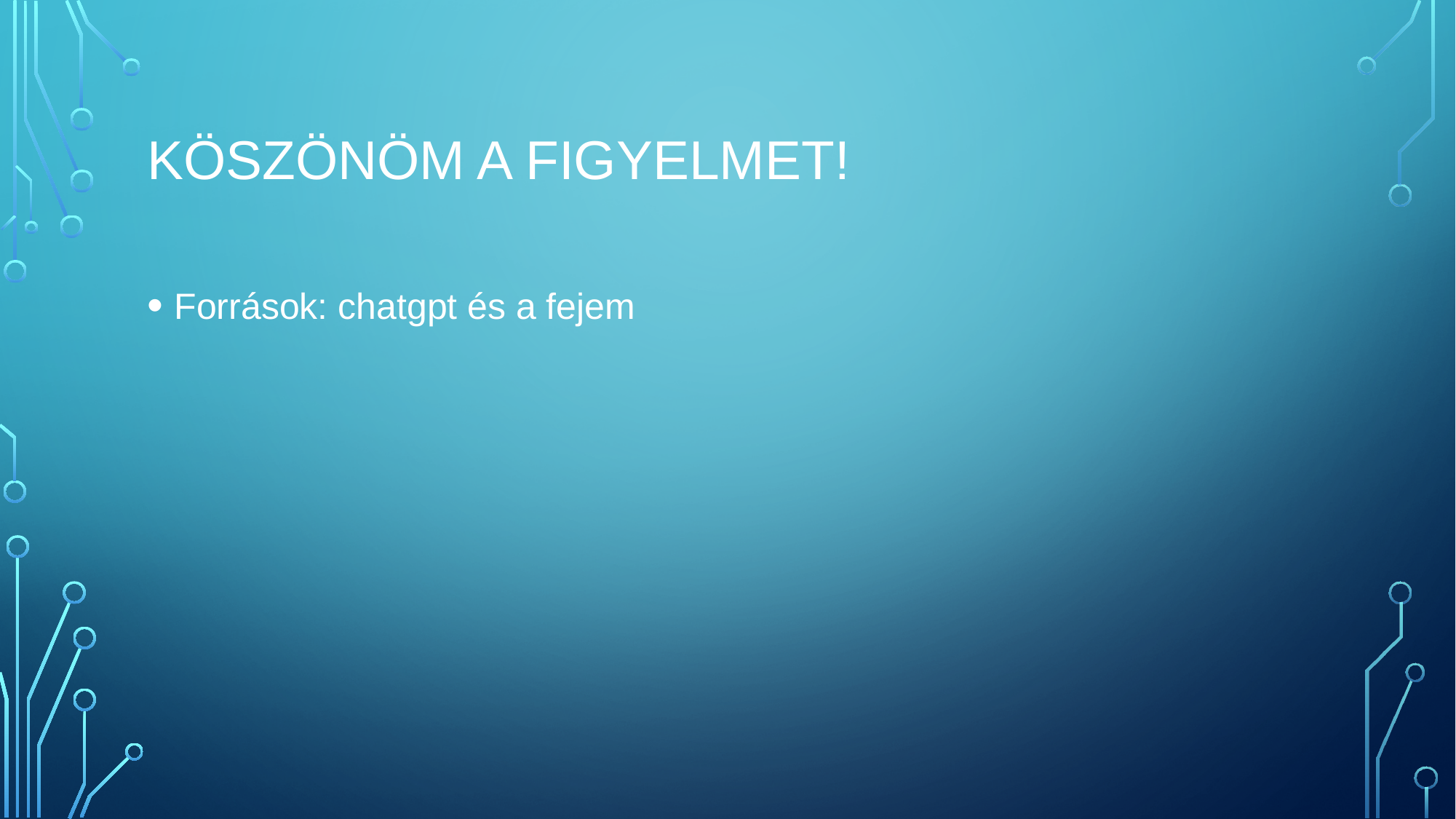

# Köszönöm a figyelmet!
Források: chatgpt és a fejem